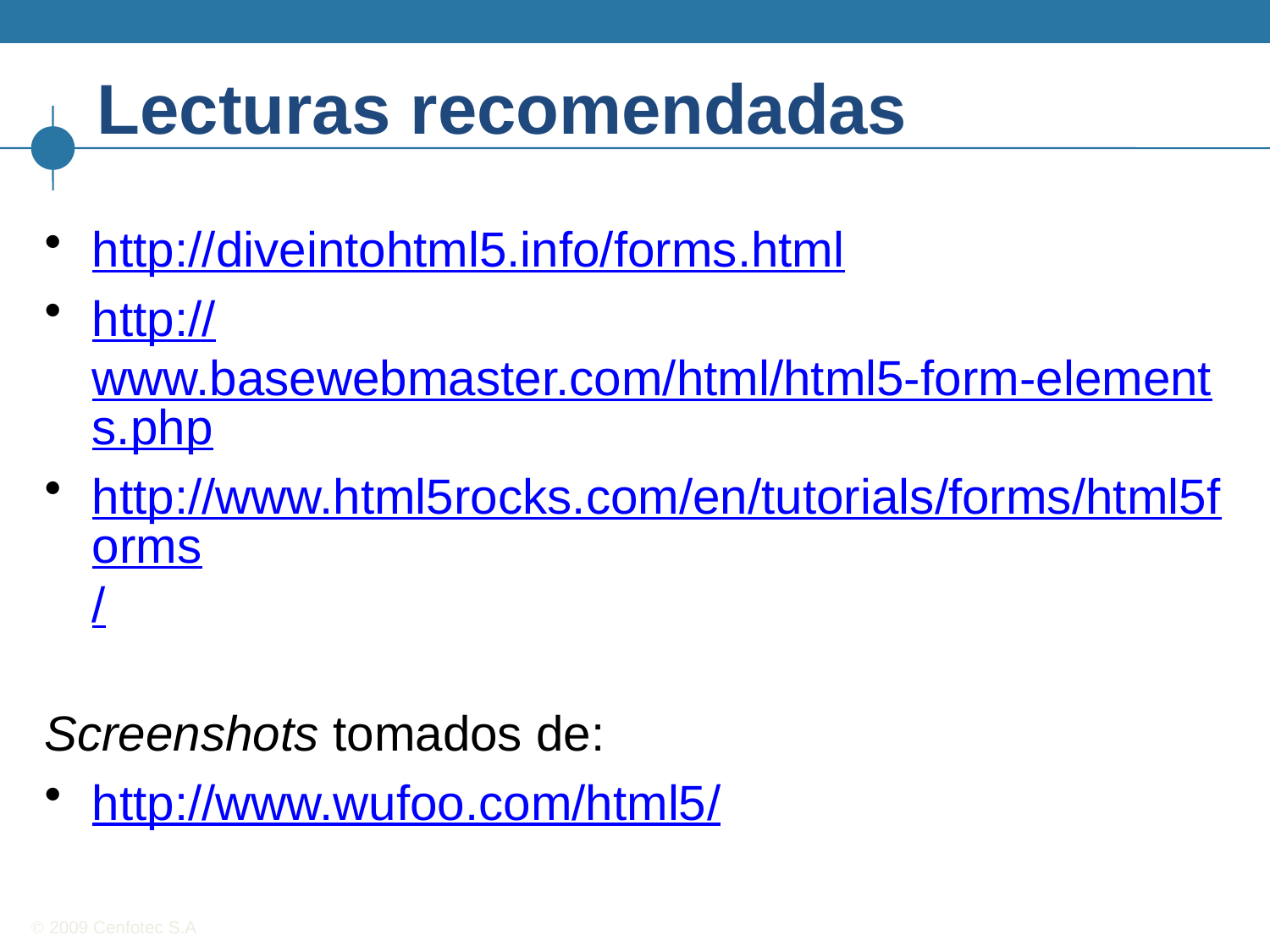

# Lecturas recomendadas
http://diveintohtml5.info/forms.html
http://www.basewebmaster.com/html/html5-form-elements.php
http://www.html5rocks.com/en/tutorials/forms/html5forms/
Screenshots tomados de:
http://www.wufoo.com/html5/